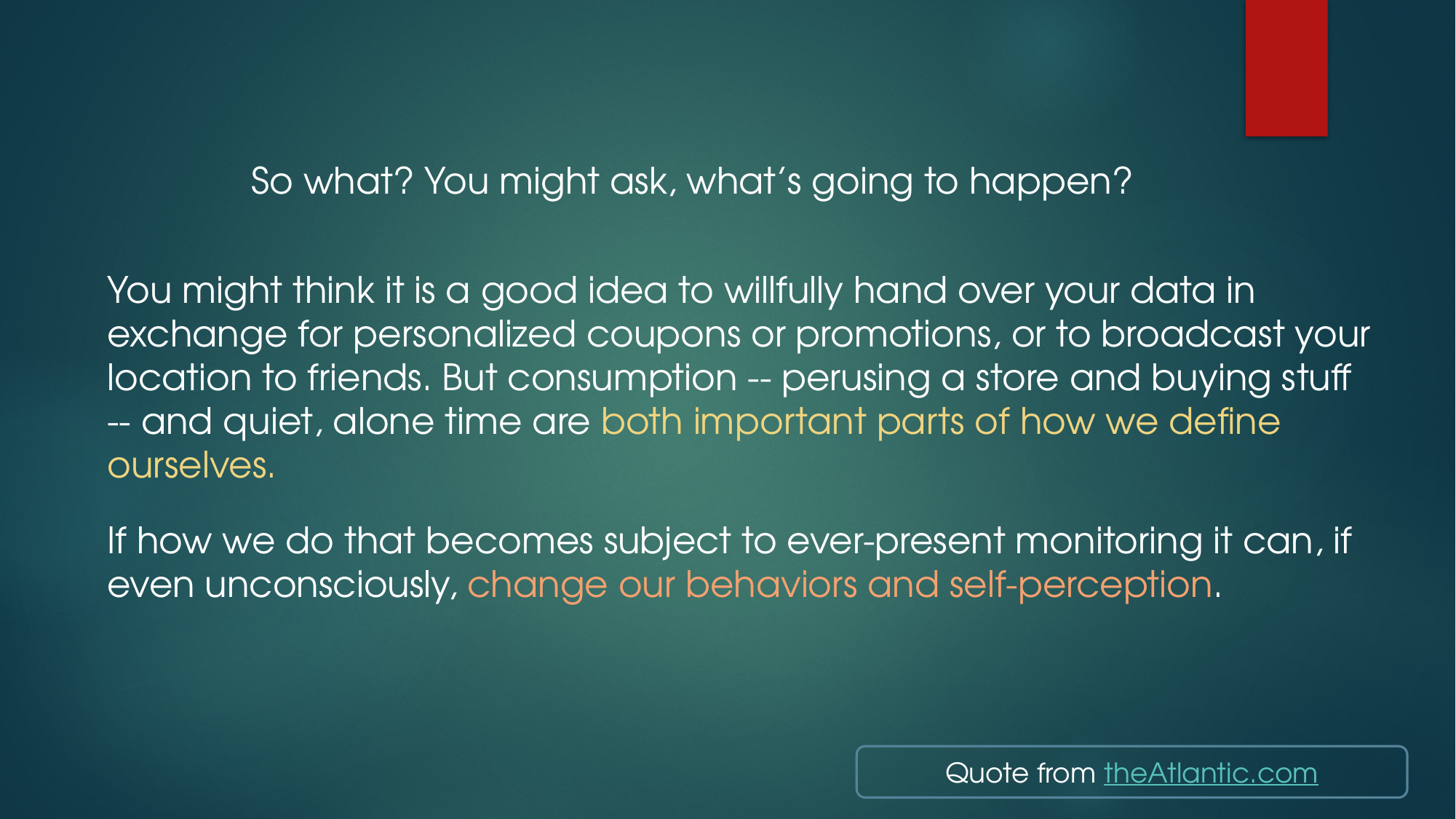

So what? You might ask, what’s going to happen?
You might think it is a good idea to willfully hand over your data in exchange for personalized coupons or promotions, or to broadcast your location to friends. But consumption -- perusing a store and buying stuff -- and quiet, alone time are both important parts of how we define ourselves.
If how we do that becomes subject to ever-present monitoring it can, if even unconsciously, change our behaviors and self-perception.
Quote from theAtlantic.com